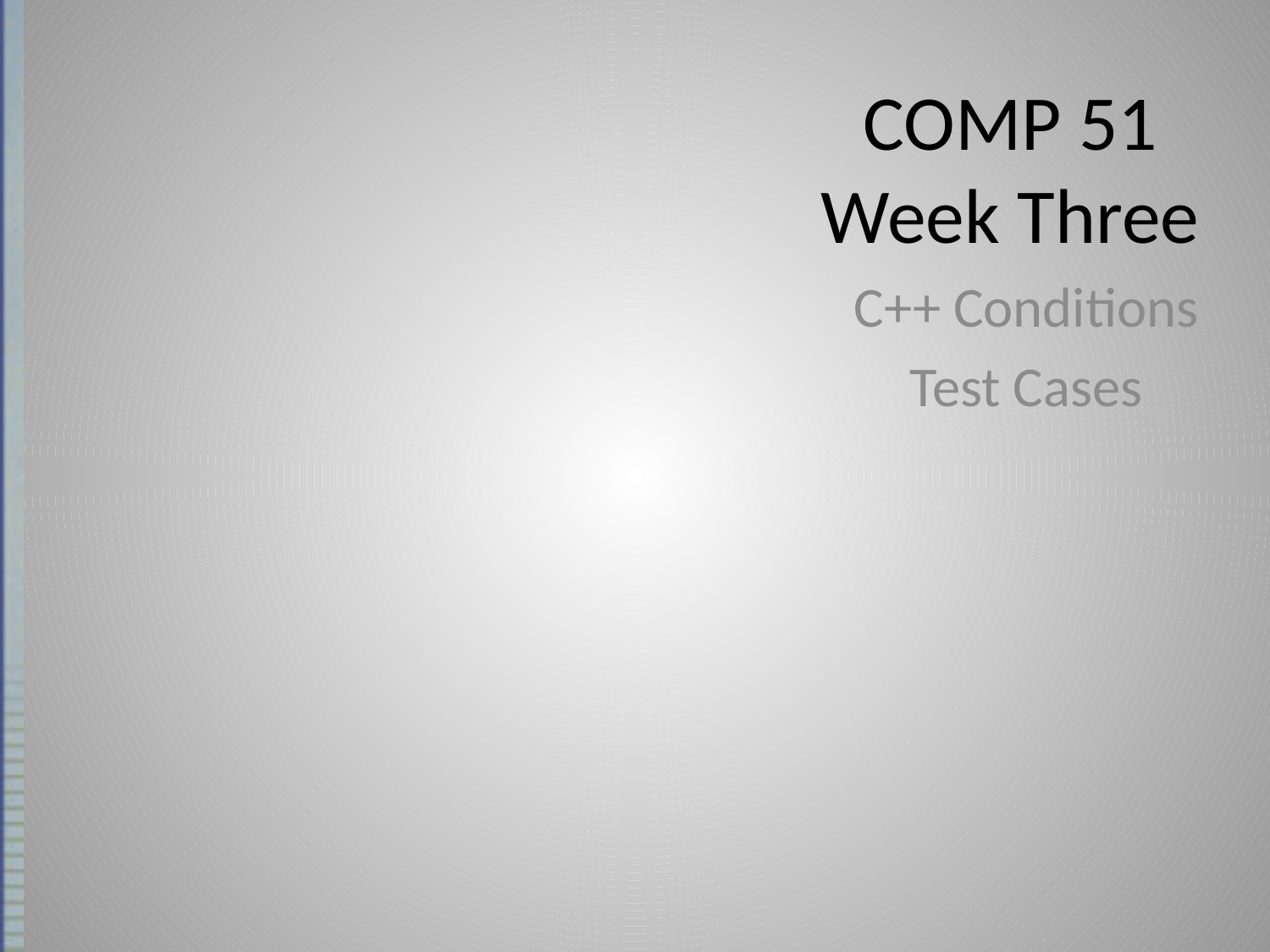

# COMP 51 Week Three
C++ Conditions
Test Cases